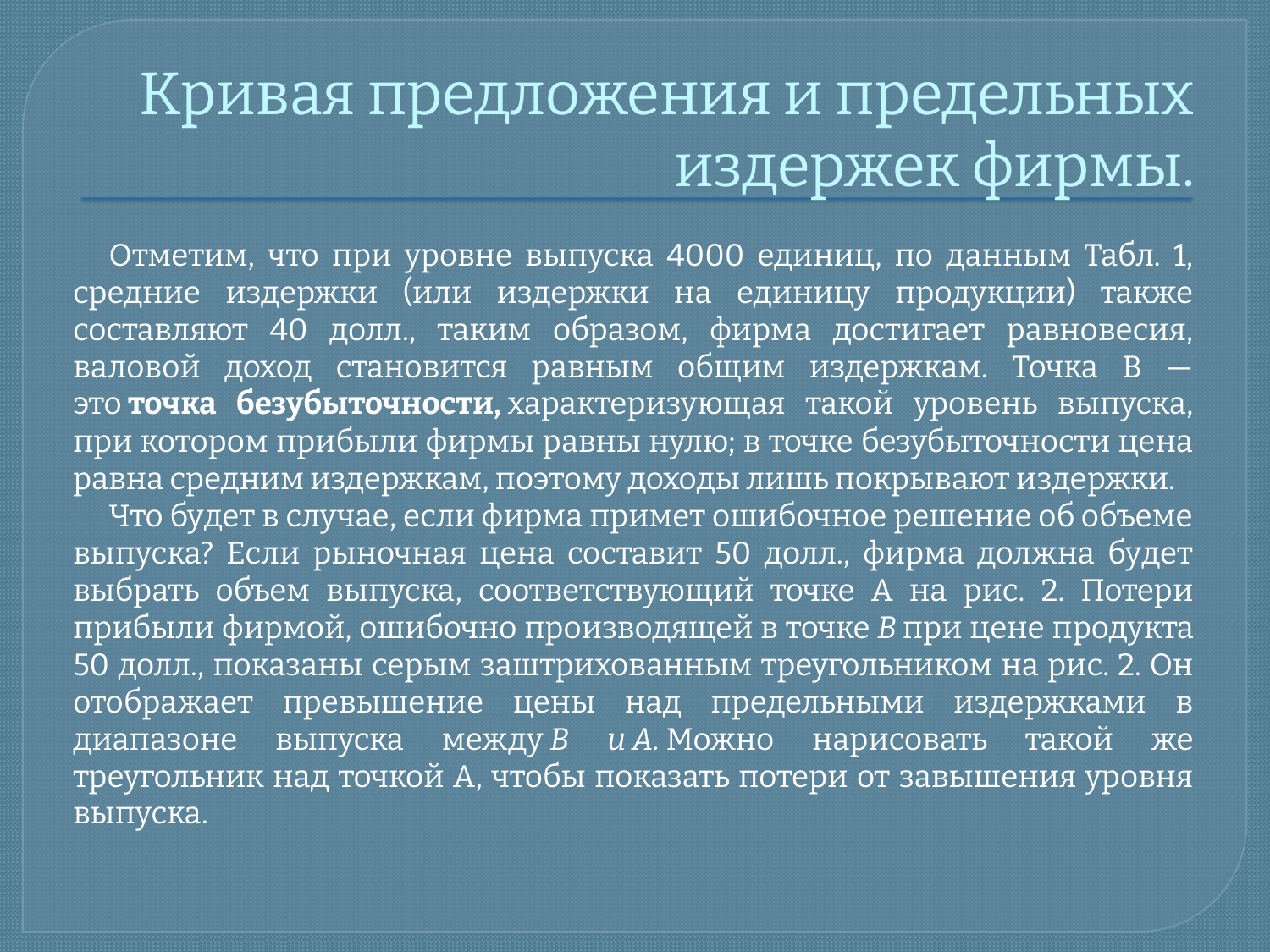

# Кривая предложения и предельных издержек фирмы.
Отметим, что при уровне выпуска 4000 единиц, по данным Табл. 1, средние издержки (или издержки на единицу продукции) также составляют 40 долл., таким образом, фирма достигает равновесия, валовой доход становится равным общим издержкам. Точка В —это точка безубыточности, характеризующая такой уровень выпуска, при котором прибыли фирмы равны нулю; в точке безубыточности цена равна средним издержкам, поэтому доходы лишь покрывают издержки.
Что будет в случае, если фирма примет ошибочное решение об объеме выпуска? Если рыночная цена составит 50 долл., фирма должна будет выбрать объем выпуска, соответствующий точке А на рис. 2. Потери прибыли фирмой, ошибочно производящей в точке В при цене продукта 50 долл., показаны серым заштрихованным треугольником на рис. 2. Он отображает превышение цены над предельными издержками в диапазоне выпуска между В и A. Можно нарисовать такой же треугольник над точкой А, чтобы показать потери от завышения уровня выпуска.